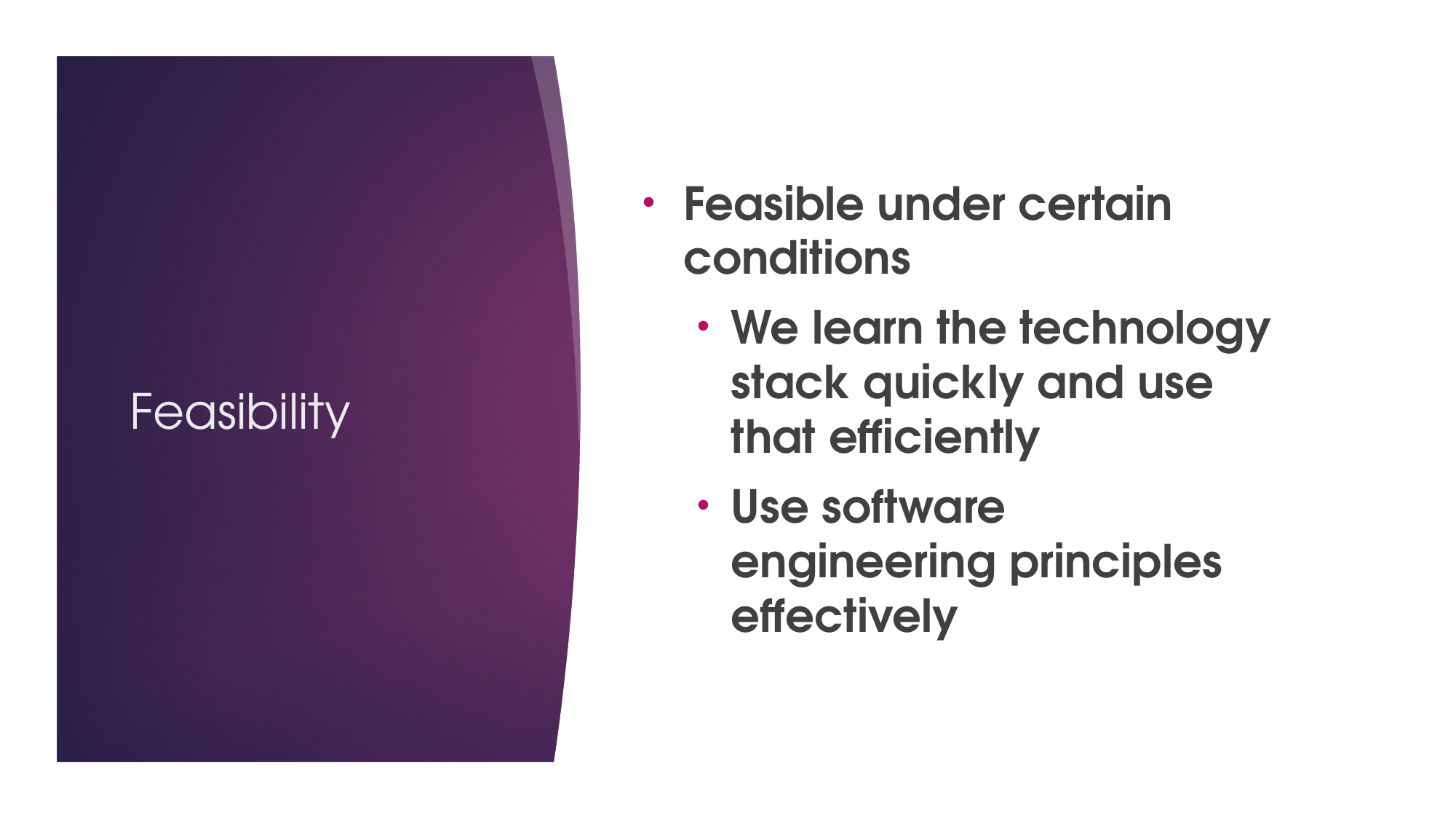

Feasible under certain conditions
We learn the technology stack quickly and use that efficiently
Use software engineering principles effectively
# Feasibility